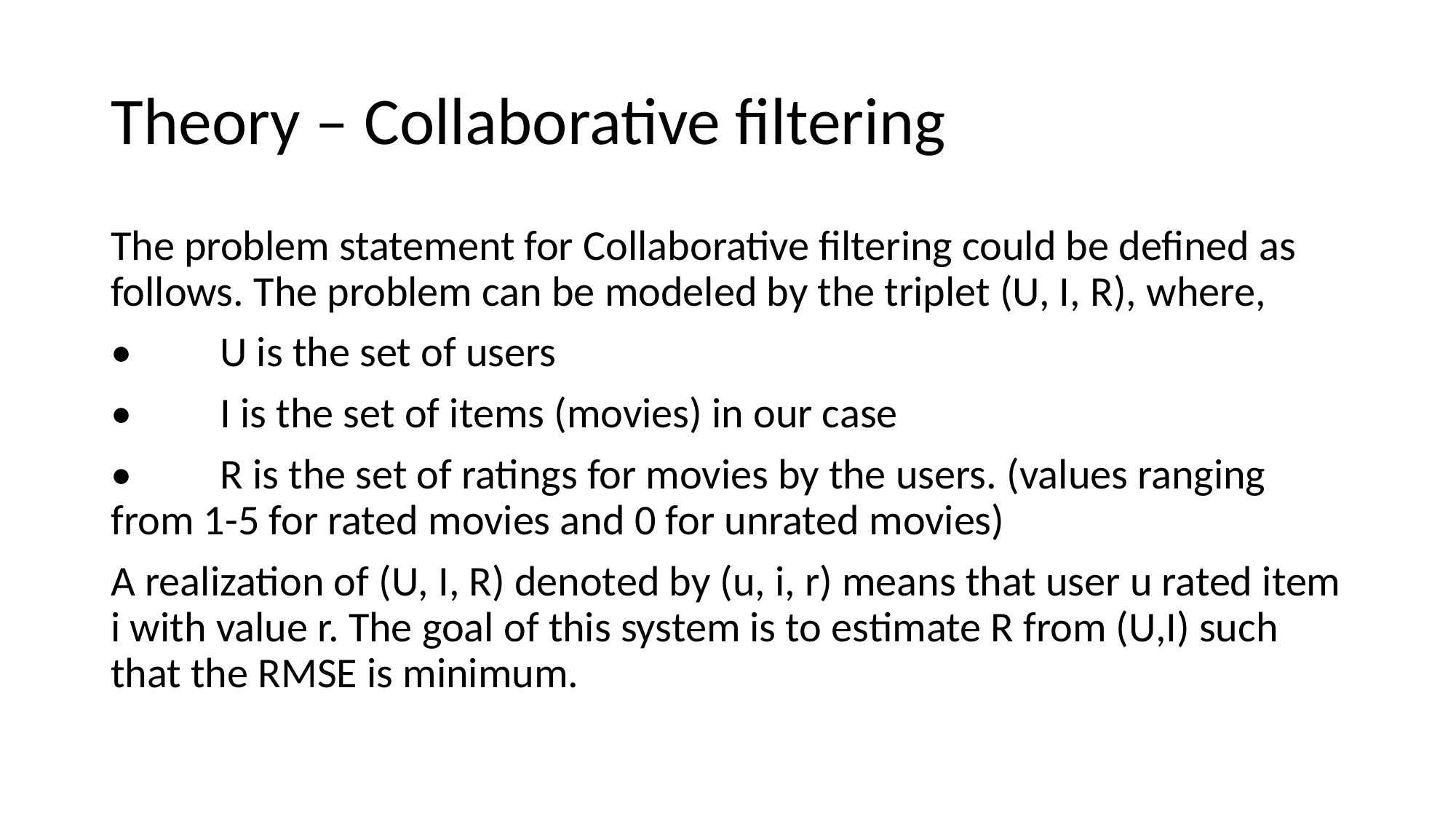

# Theory – Collaborative filtering
The problem statement for Collaborative filtering could be defined as follows. The problem can be modeled by the triplet (U, I, R), where,
•	U is the set of users
•	I is the set of items (movies) in our case
•	R is the set of ratings for movies by the users. (values ranging from 1-5 for rated movies and 0 for unrated movies)
A realization of (U, I, R) denoted by (u, i, r) means that user u rated item i with value r. The goal of this system is to estimate R from (U,I) such that the RMSE is minimum.